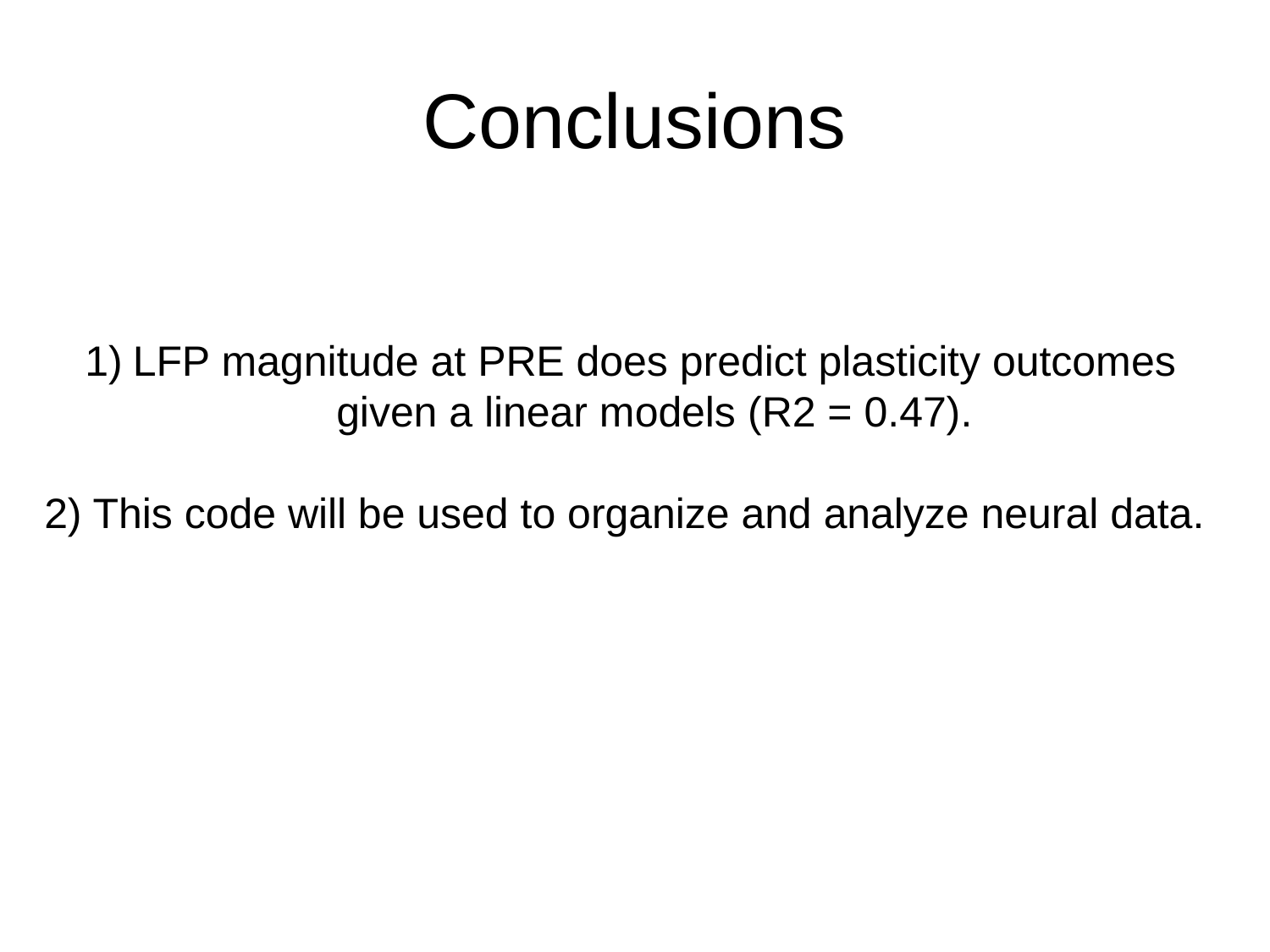

# Conclusions
LFP magnitude at PRE does predict plasticity outcomes given a linear models (R2 = 0.47).

2) This code will be used to organize and analyze neural data.